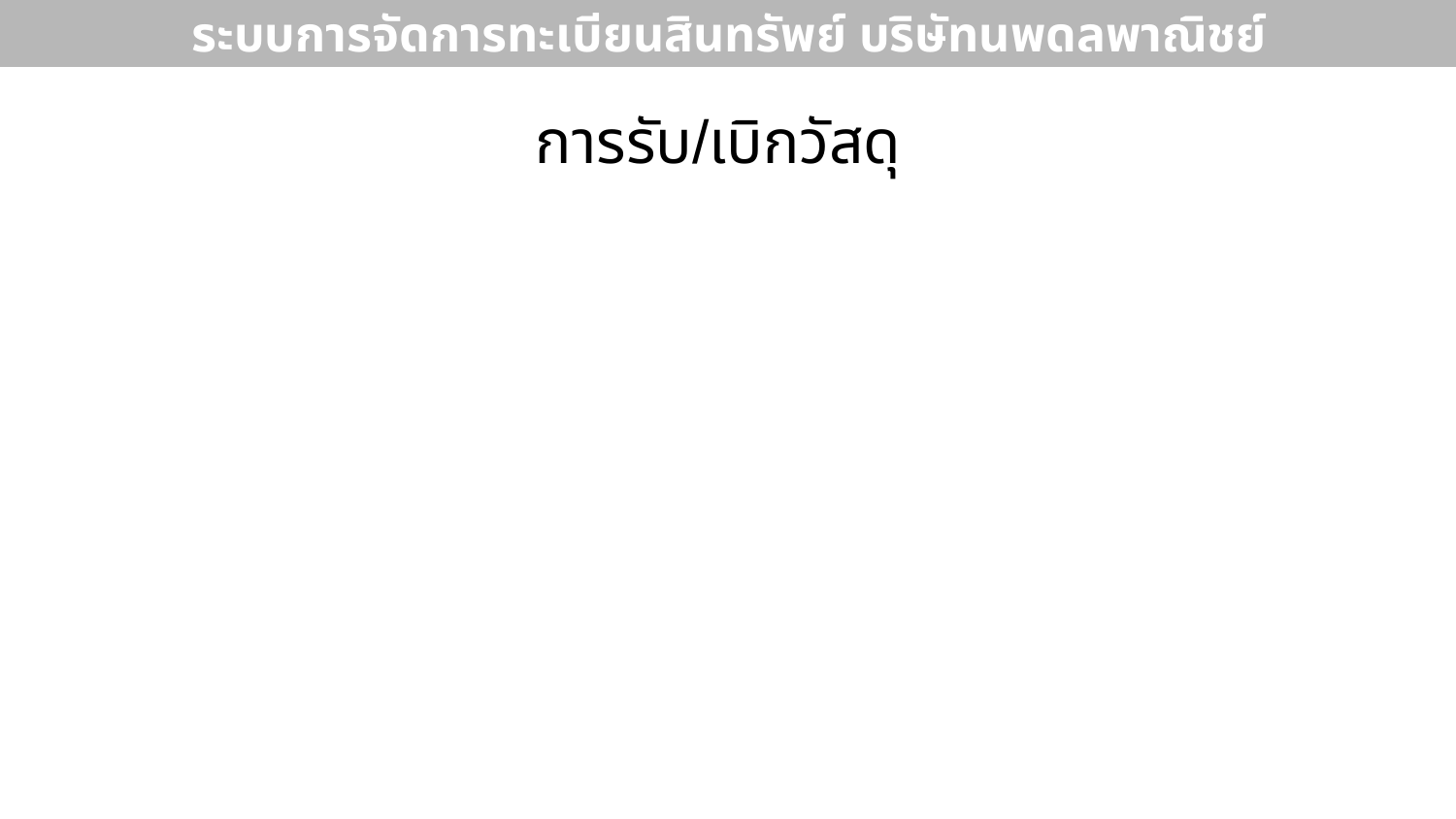

ระบบการจัดการทะเบียนสินทรัพย์ บริษัทนพดลพาณิชย์
# การรับ/เบิกวัสดุ